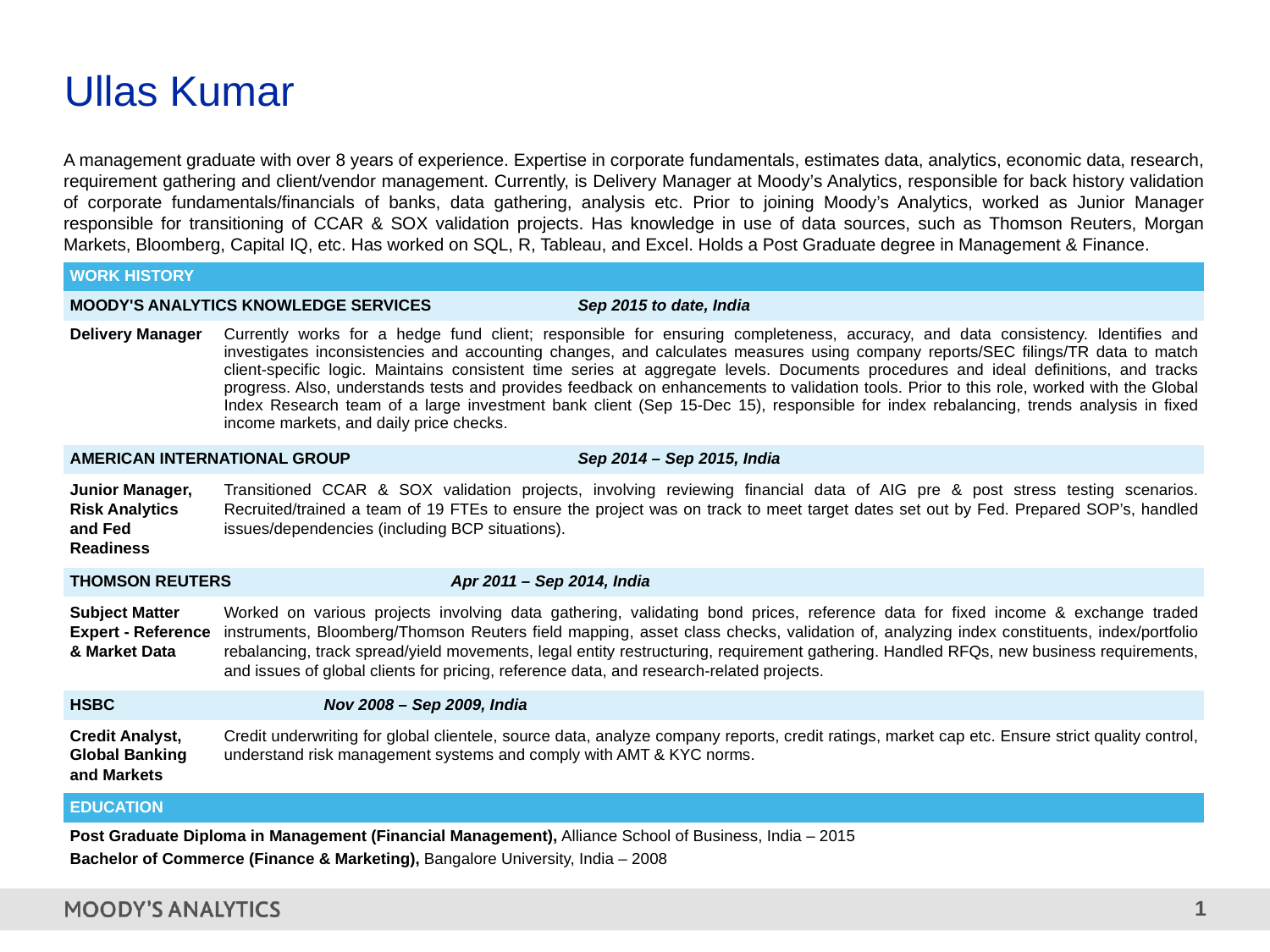

# Ullas Kumar
A management graduate with over 8 years of experience. Expertise in corporate fundamentals, estimates data, analytics, economic data, research, requirement gathering and client/vendor management. Currently, is Delivery Manager at Moody’s Analytics, responsible for back history validation of corporate fundamentals/financials of banks, data gathering, analysis etc. Prior to joining Moody’s Analytics, worked as Junior Manager responsible for transitioning of CCAR & SOX validation projects. Has knowledge in use of data sources, such as Thomson Reuters, Morgan Markets, Bloomberg, Capital IQ, etc. Has worked on SQL, R, Tableau, and Excel. Holds a Post Graduate degree in Management & Finance.
| WORK HISTORY |  |
| --- | --- |
| MOODY'S ANALYTICS KNOWLEDGE SERVICES Sep 2015 to date, India |  |
| Delivery Manager | Currently works for a hedge fund client; responsible for ensuring completeness, accuracy, and data consistency. Identifies and investigates inconsistencies and accounting changes, and calculates measures using company reports/SEC filings/TR data to match client-specific logic. Maintains consistent time series at aggregate levels. Documents procedures and ideal definitions, and tracks progress. Also, understands tests and provides feedback on enhancements to validation tools. Prior to this role, worked with the Global Index Research team of a large investment bank client (Sep 15-Dec 15), responsible for index rebalancing, trends analysis in fixed income markets, and daily price checks. |
| AMERICAN INTERNATIONAL GROUP Sep 2014 – Sep 2015, India |  |
| Junior Manager, Risk Analytics and Fed Readiness | Transitioned CCAR & SOX validation projects, involving reviewing financial data of AIG pre & post stress testing scenarios. Recruited/trained a team of 19 FTEs to ensure the project was on track to meet target dates set out by Fed. Prepared SOP’s, handled issues/dependencies (including BCP situations). |
| THOMSON REUTERS Apr 2011 – Sep 2014, India |  |
| Subject Matter Expert - Reference & Market Data | Worked on various projects involving data gathering, validating bond prices, reference data for fixed income & exchange traded instruments, Bloomberg/Thomson Reuters field mapping, asset class checks, validation of, analyzing index constituents, index/portfolio rebalancing, track spread/yield movements, legal entity restructuring, requirement gathering. Handled RFQs, new business requirements, and issues of global clients for pricing, reference data, and research-related projects. |
| HSBC Nov 2008 – Sep 2009, India |  |
| Credit Analyst, Global Banking and Markets | Credit underwriting for global clientele, source data, analyze company reports, credit ratings, market cap etc. Ensure strict quality control, understand risk management systems and comply with AMT & KYC norms. |
| EDUCATION |  |
| Post Graduate Diploma in Management (Financial Management), Alliance School of Business, India – 2015 Bachelor of Commerce (Finance & Marketing), Bangalore University, India – 2008 |  |